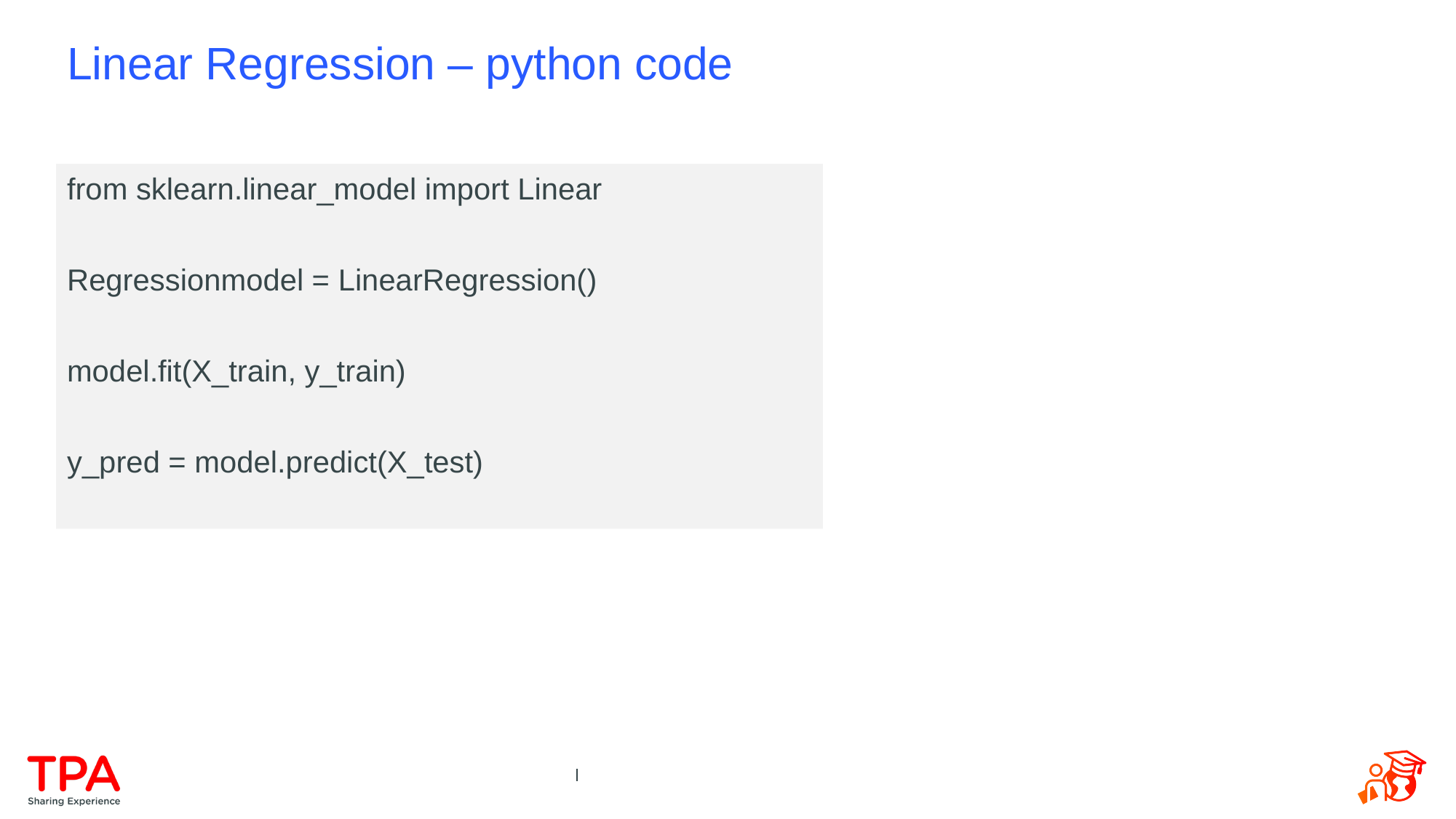

# Linear Regression – python code
from sklearn.linear_model import Linear

Regressionmodel = LinearRegression()

model.fit(X_train, y_train)

y_pred = model.predict(X_test)